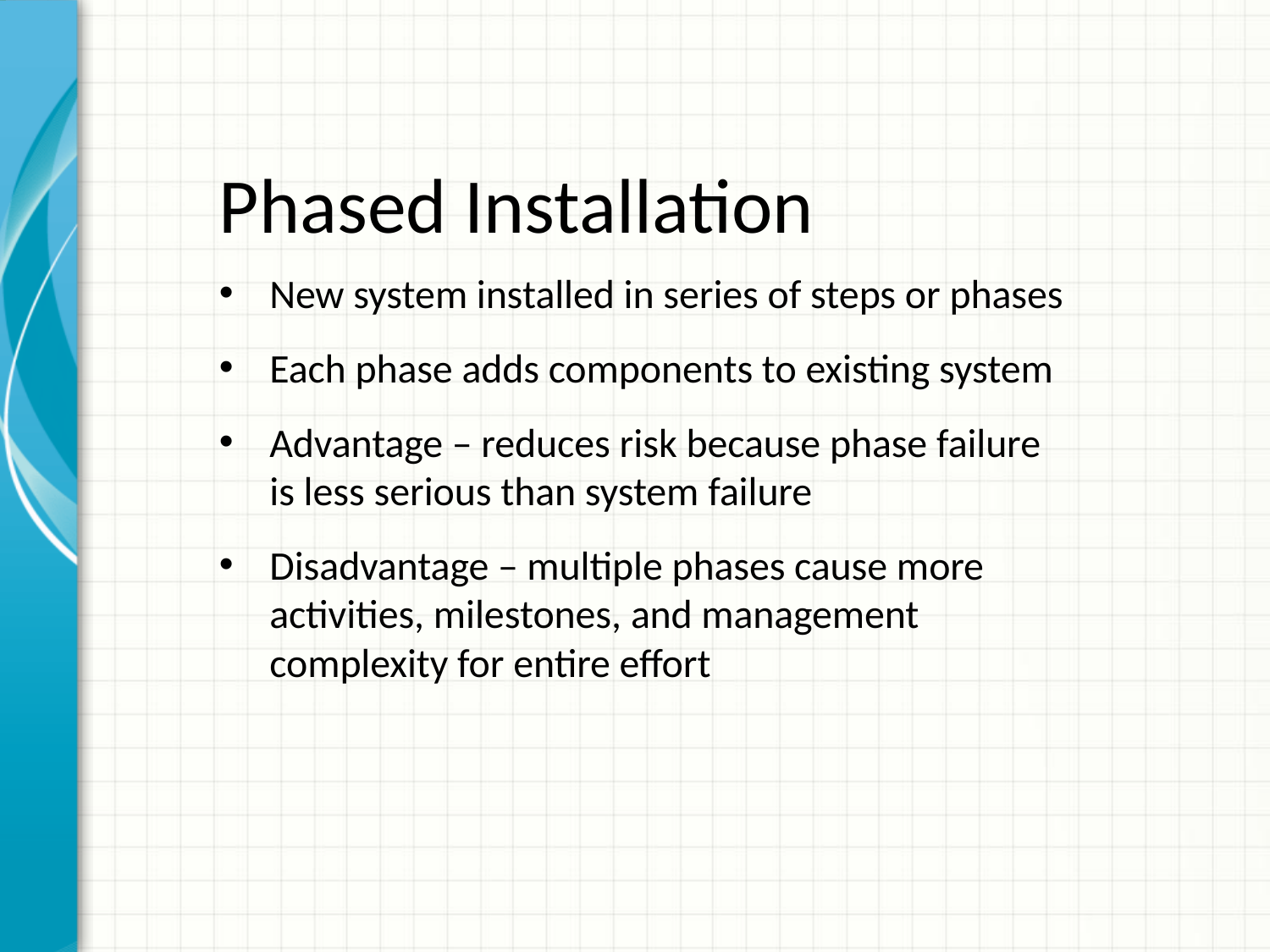

# Phased Installation
New system installed in series of steps or phases
Each phase adds components to existing system
Advantage – reduces risk because phase failure is less serious than system failure
Disadvantage – multiple phases cause more activities, milestones, and management complexity for entire effort